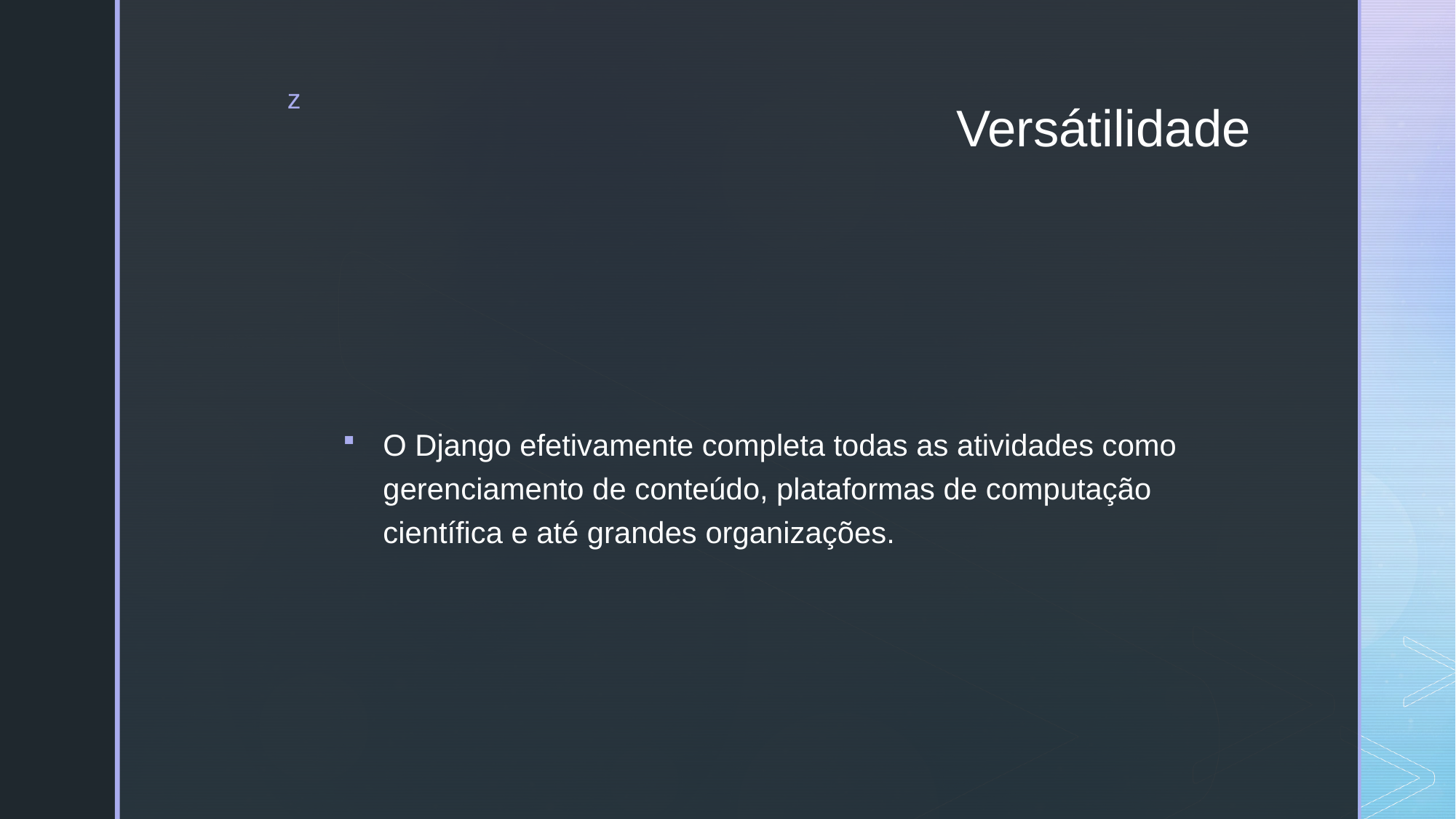

# Versátilidade
O Django efetivamente completa todas as atividades como gerenciamento de conteúdo, plataformas de computação científica e até grandes organizações.